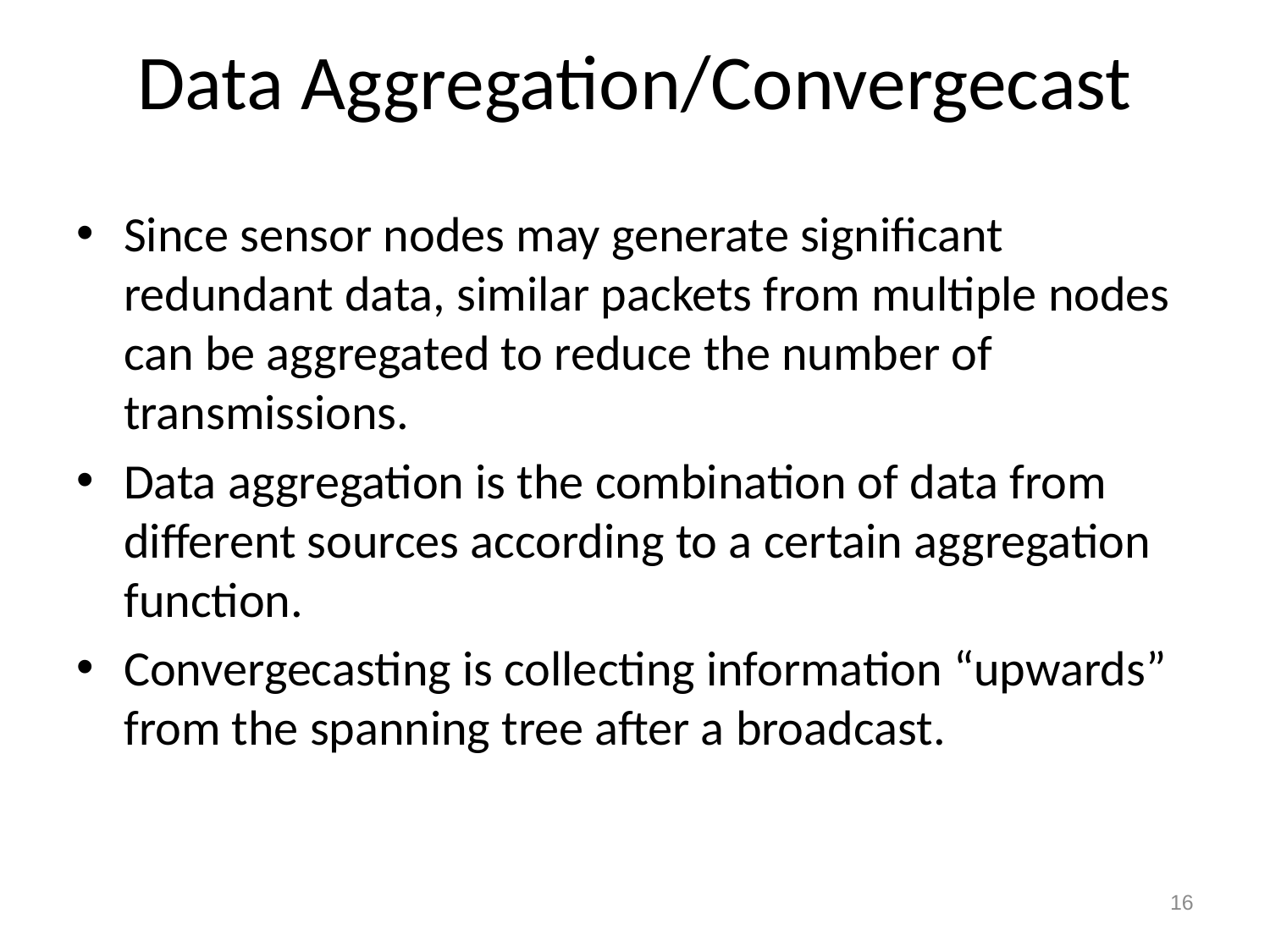

# Data Aggregation/Convergecast
Since sensor nodes may generate significant redundant data, similar packets from multiple nodes can be aggregated to reduce the number of transmissions.
Data aggregation is the combination of data from different sources according to a certain aggregation function.
Convergecasting is collecting information “upwards” from the spanning tree after a broadcast.
16